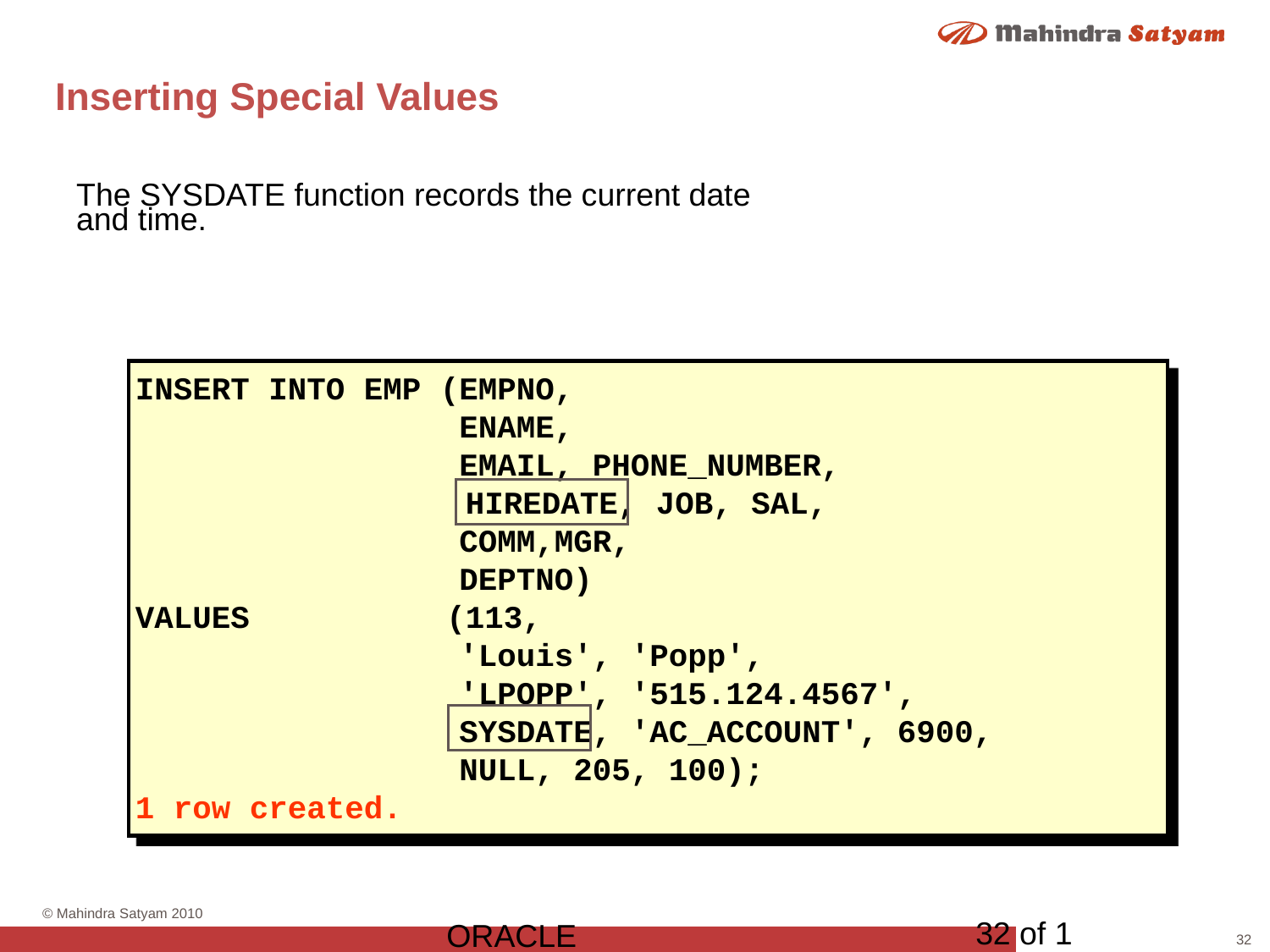

# Inserting Special Values
The SYSDATE function records the current date
and time.

INSERT INTO EMP (EMPNO,
                 ENAME,
                 EMAIL, PHONE_NUMBER,
		    HIREDATE, JOB, SAL,
                 COMM,MGR,
                 DEPTNO)
VALUES		   (113,
                 'Louis', 'Popp',
                 'LPOPP', '515.124.4567',
                 SYSDATE, 'AC_ACCOUNT', 6900,
                 NULL, 205, 100);
1 row created.

32 of 1
ORACLE